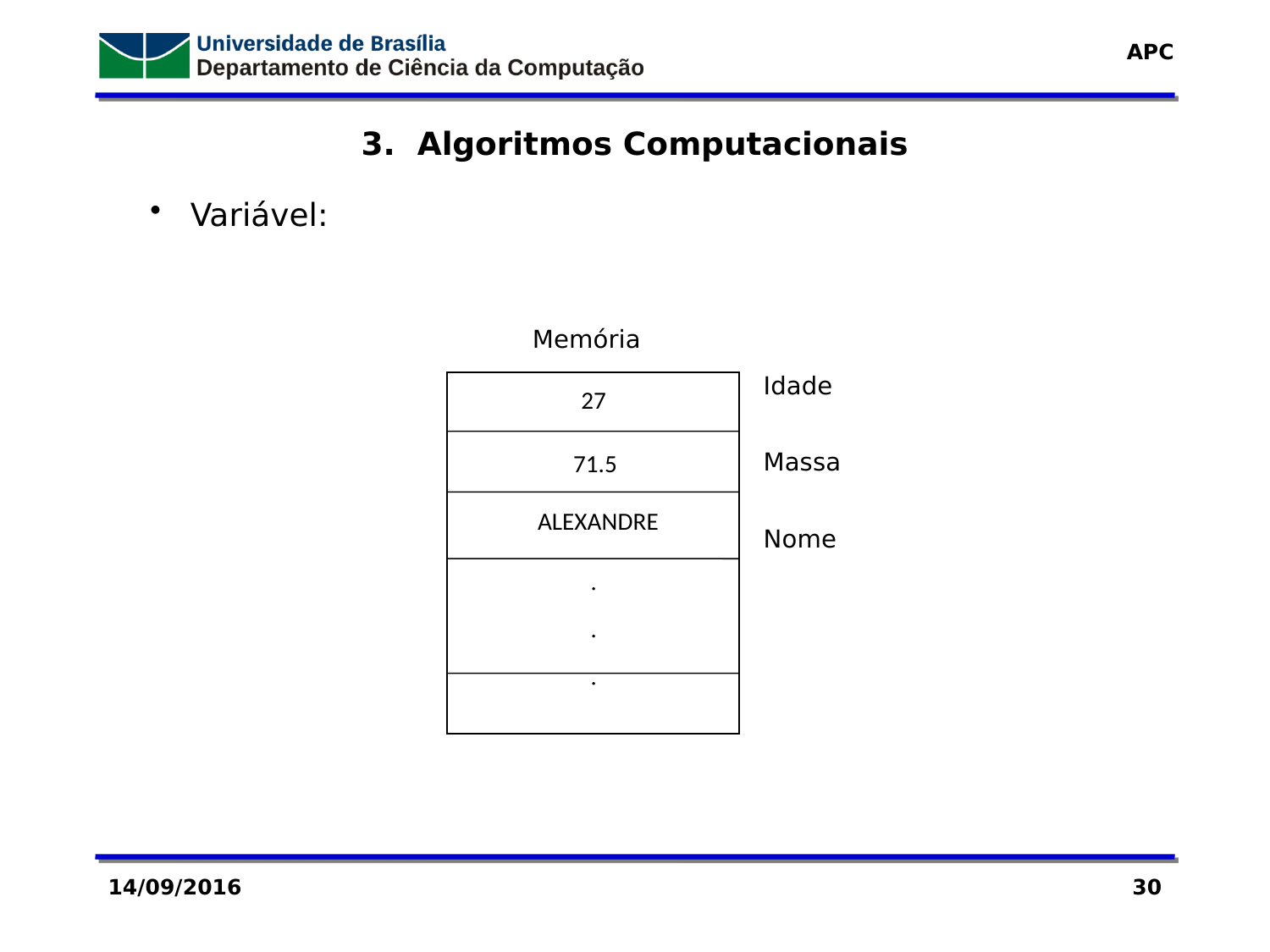

3.  Algoritmos Computacionais
 Variável:
Memória
Idade
Massa
Nome

27

       71.5

ALEXANDRE

.
.
.

14/09/2016
30